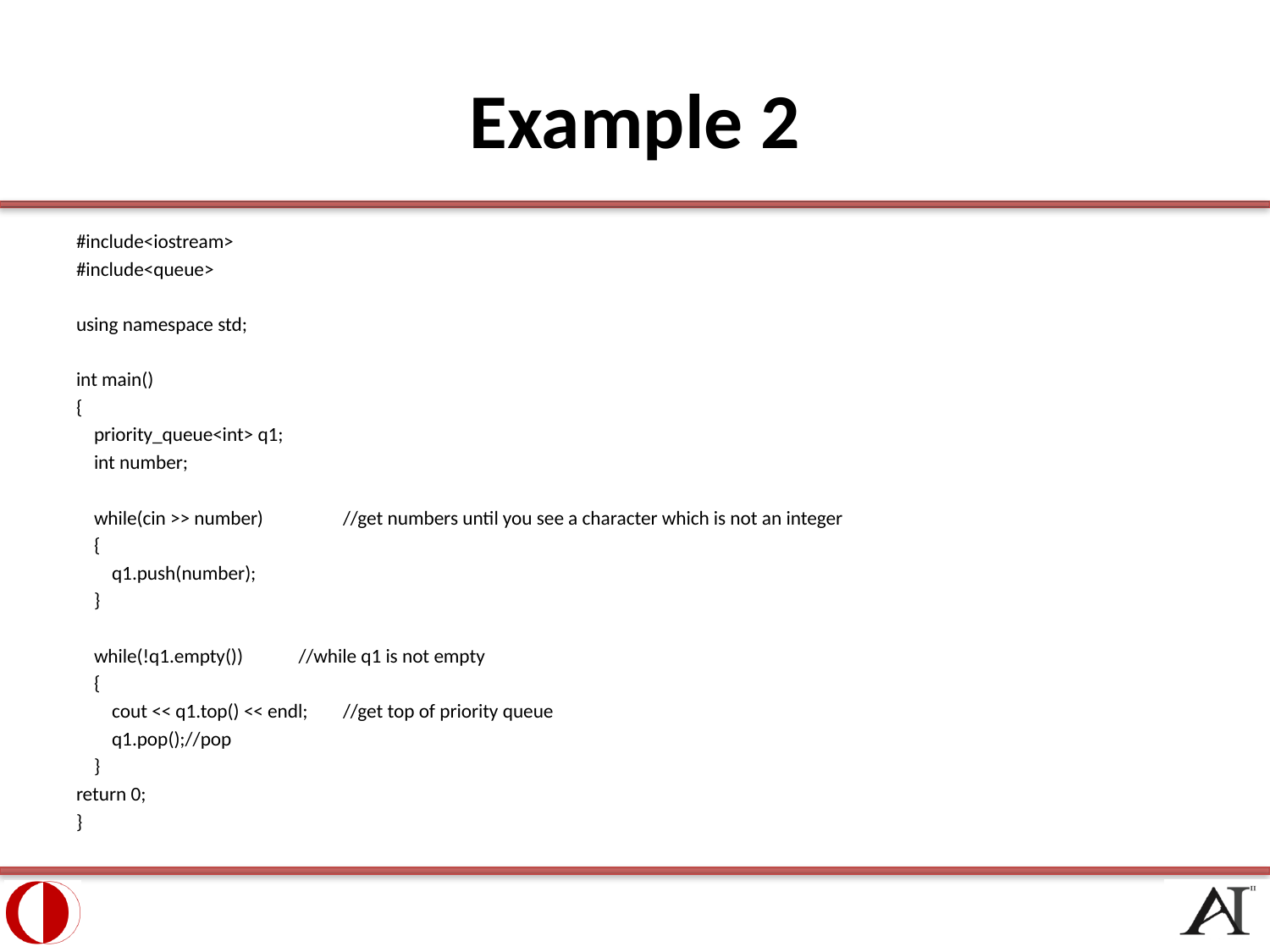

# Example 2
#include<iostream>
#include<queue>

using namespace std;

int main()
{
    priority_queue<int> q1;
    int number;

    while(cin >> number)		//get numbers until you see a character which is not an integer
    {
        q1.push(number);
    }

    while(!q1.empty())		//while q1 is not empty
    {
        cout << q1.top() << endl;	//get top of priority queue
        q1.pop();//pop
    }
return 0;
}

28